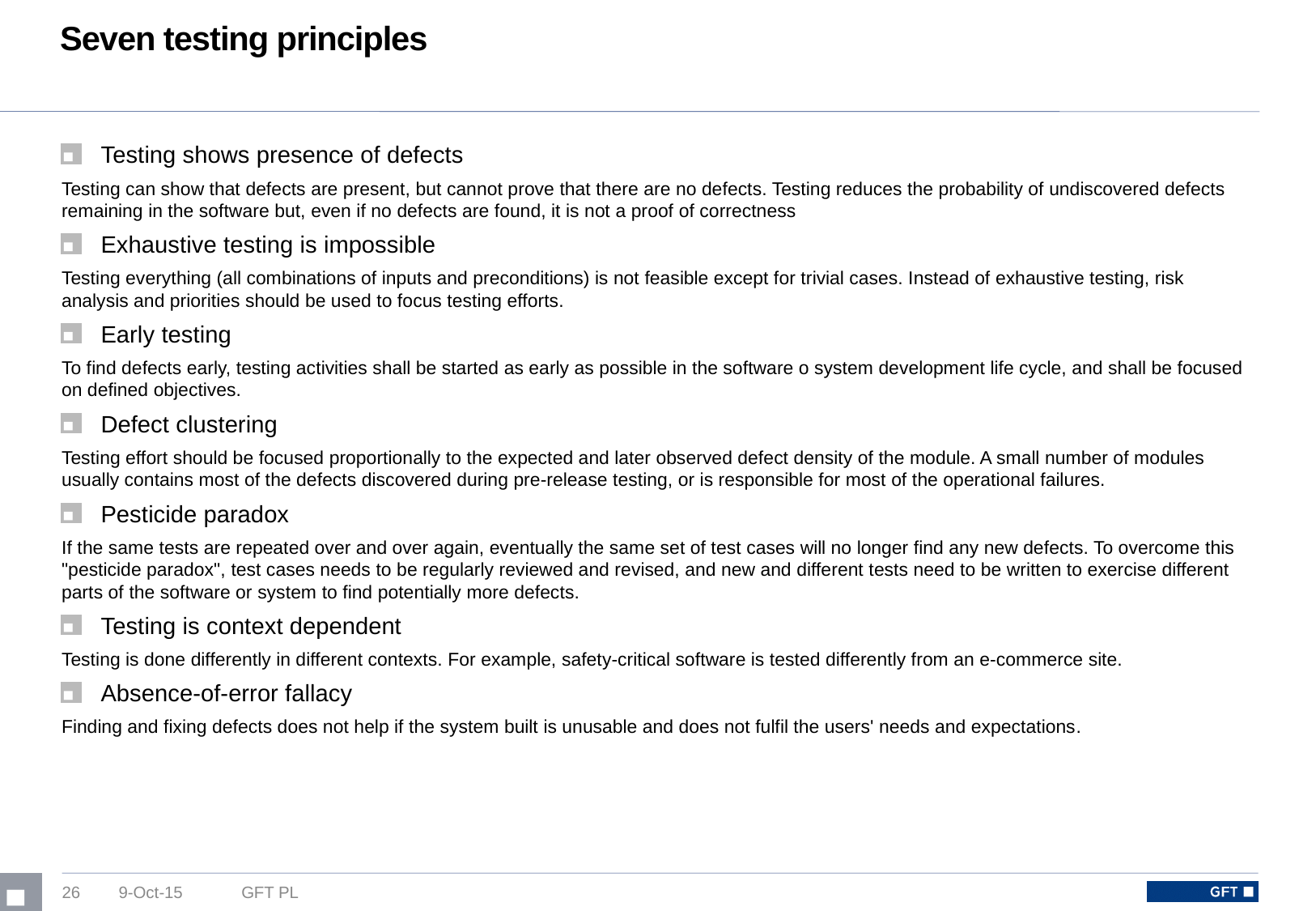

# Seven testing principles
Testing shows presence of defects
Testing can show that defects are present, but cannot prove that there are no defects. Testing reduces the probability of undiscovered defects remaining in the software but, even if no defects are found, it is not a proof of correctness
Exhaustive testing is impossible
Testing everything (all combinations of inputs and preconditions) is not feasible except for trivial cases. Instead of exhaustive testing, risk analysis and priorities should be used to focus testing efforts.
Early testing
To find defects early, testing activities shall be started as early as possible in the software o system development life cycle, and shall be focused on defined objectives.
Defect clustering
Testing effort should be focused proportionally to the expected and later observed defect density of the module. A small number of modules usually contains most of the defects discovered during pre-release testing, or is responsible for most of the operational failures.
Pesticide paradox
If the same tests are repeated over and over again, eventually the same set of test cases will no longer find any new defects. To overcome this "pesticide paradox", test cases needs to be regularly reviewed and revised, and new and different tests need to be written to exercise different parts of the software or system to find potentially more defects.
Testing is context dependent
Testing is done differently in different contexts. For example, safety-critical software is tested differently from an e-commerce site.
Absence-of-error fallacy
Finding and fixing defects does not help if the system built is unusable and does not fulfil the users' needs and expectations.